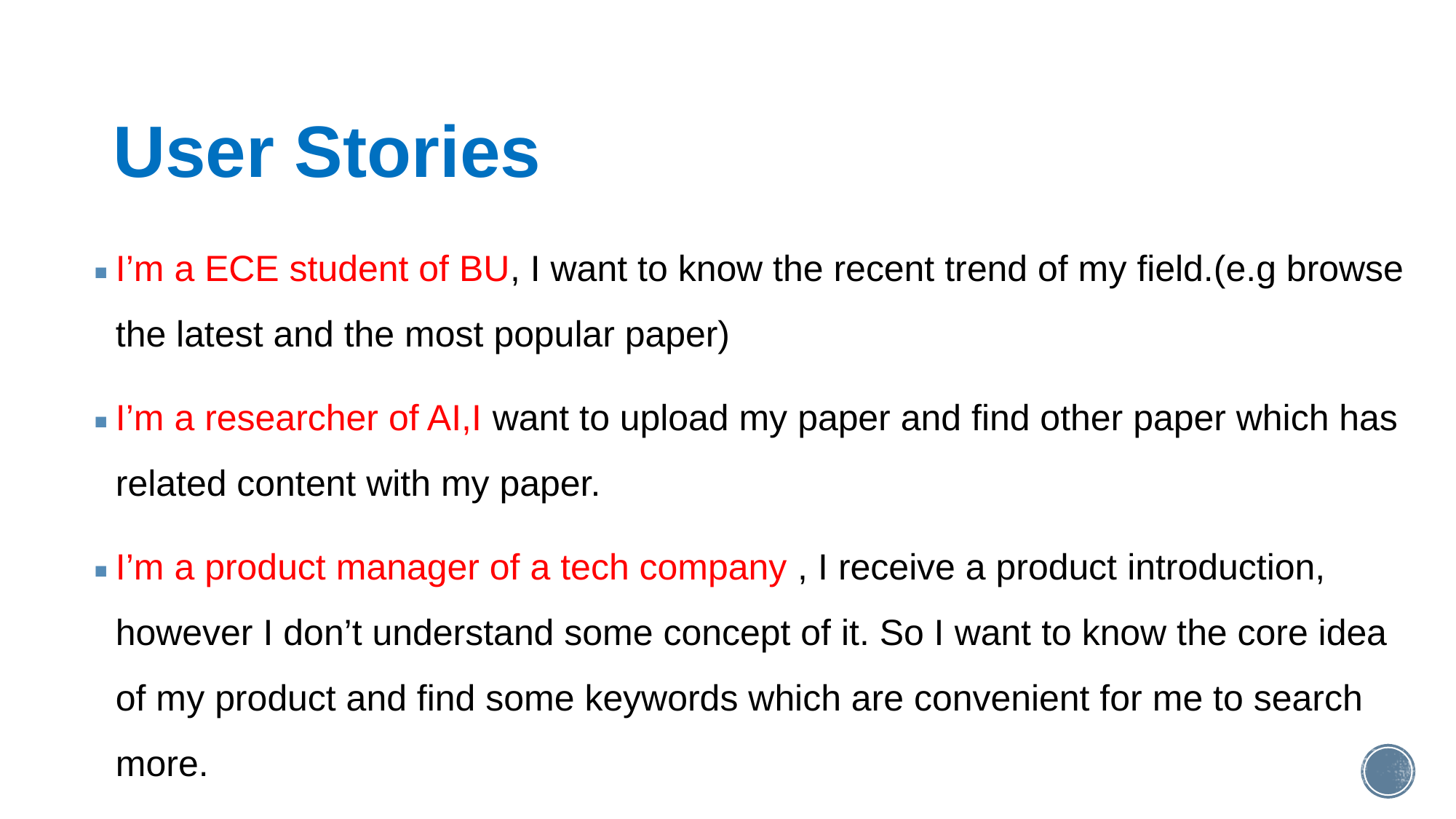

# User Stories
I’m a ECE student of BU, I want to know the recent trend of my field.(e.g browse the latest and the most popular paper)
I’m a researcher of AI,I want to upload my paper and find other paper which has related content with my paper.
I’m a product manager of a tech company , I receive a product introduction, however I don’t understand some concept of it. So I want to know the core idea of my product and find some keywords which are convenient for me to search more.